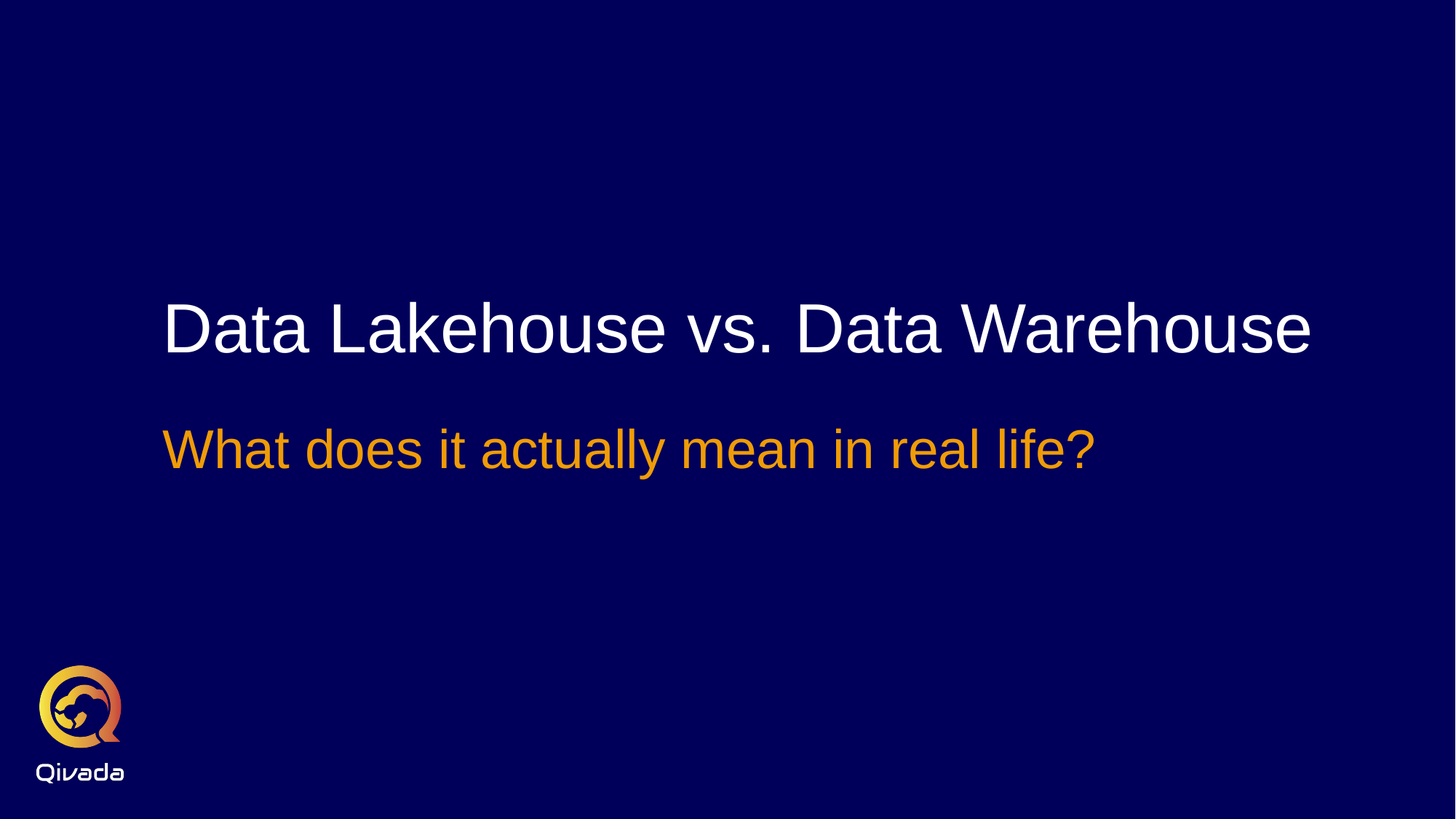

# Data Lakehouse vs. Data Warehouse
What does it actually mean in real life?